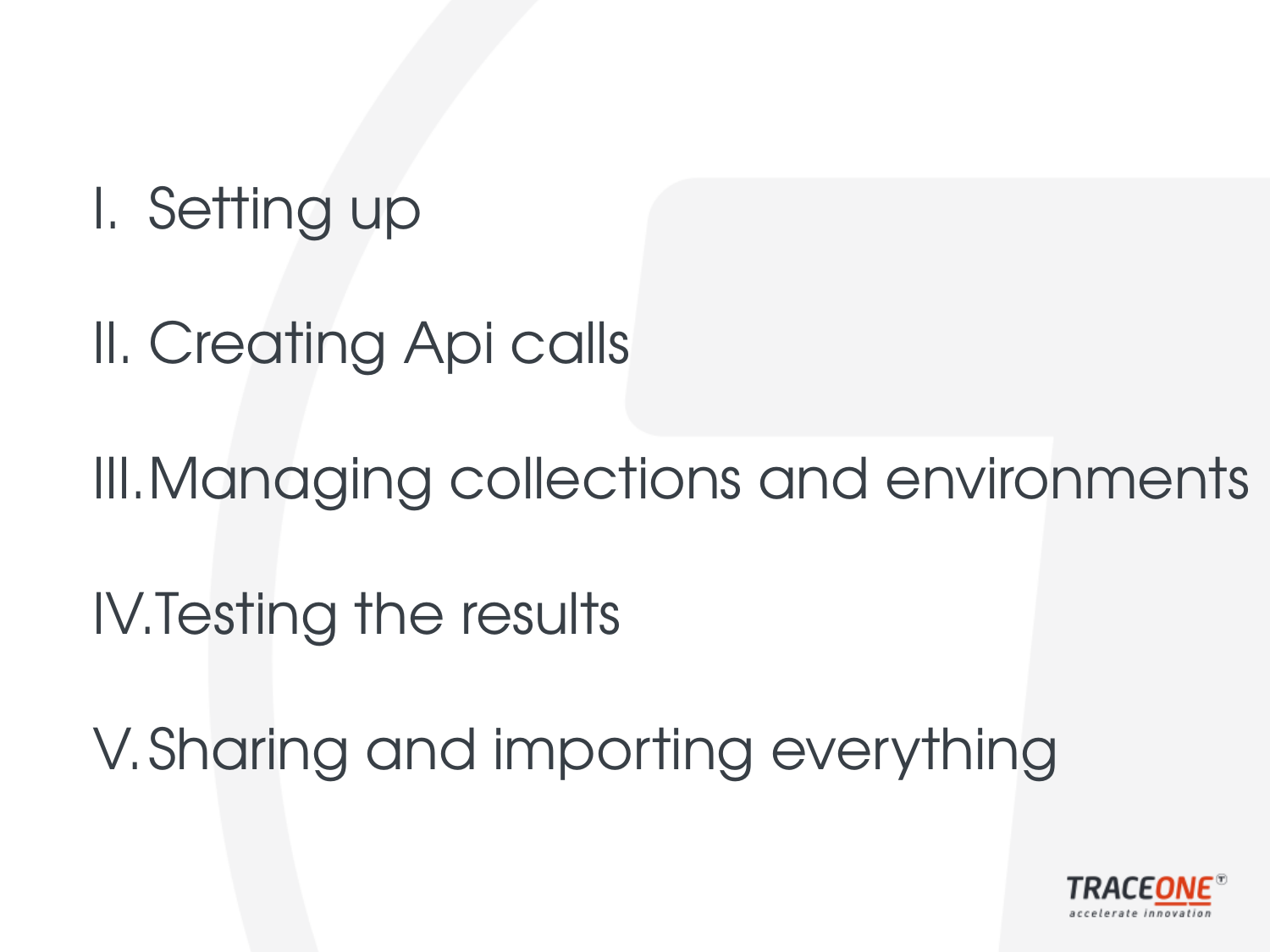

Setting up

Creating Api calls

Managing collections and environments

Testing the results

Sharing and importing everything